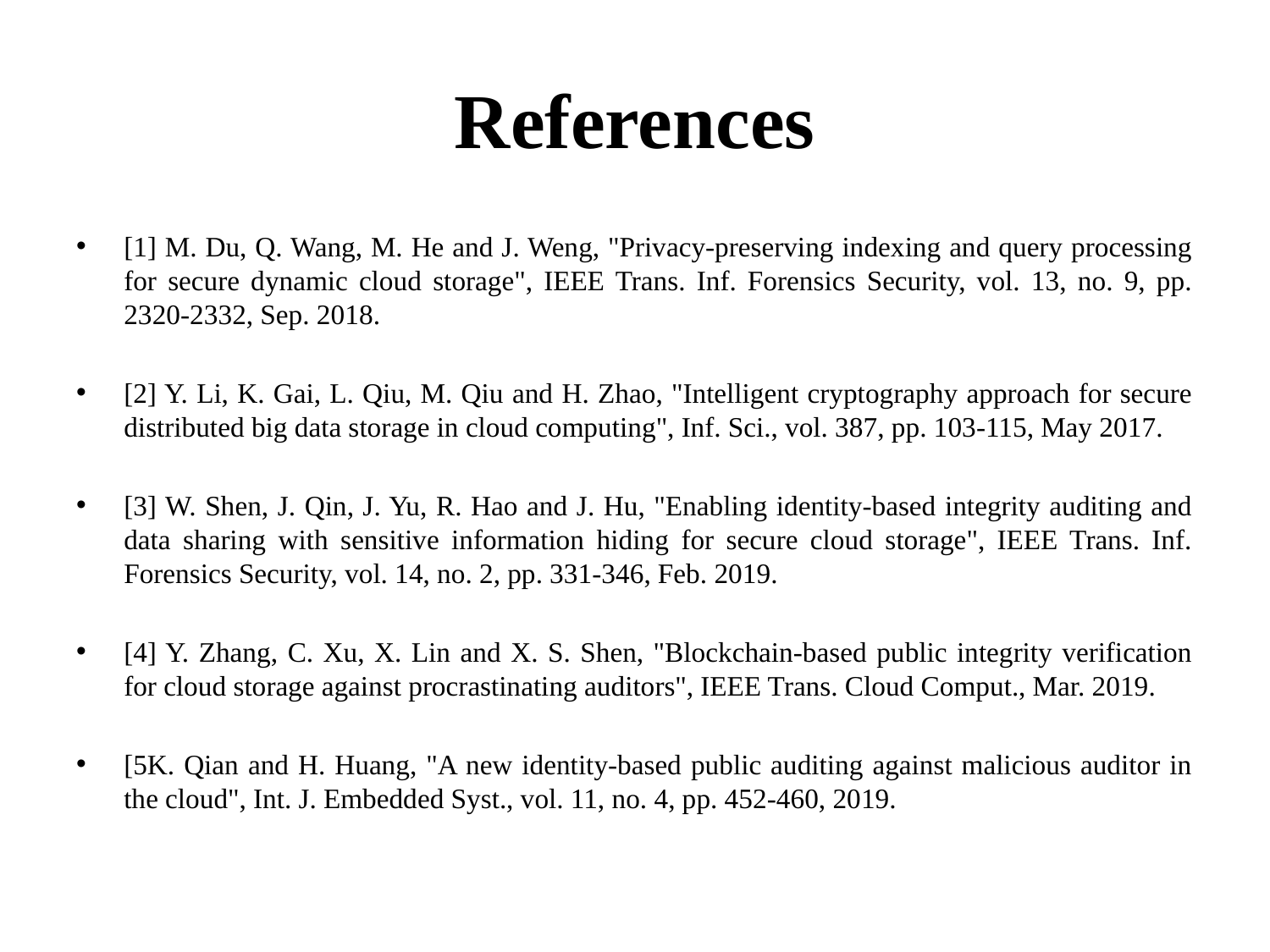

# References
[1] M. Du, Q. Wang, M. He and J. Weng, "Privacy-preserving indexing and query processing for secure dynamic cloud storage", IEEE Trans. Inf. Forensics Security, vol. 13, no. 9, pp. 2320-2332, Sep. 2018.

[2] Y. Li, K. Gai, L. Qiu, M. Qiu and H. Zhao, "Intelligent cryptography approach for secure distributed big data storage in cloud computing", Inf. Sci., vol. 387, pp. 103-115, May 2017.

[3] W. Shen, J. Qin, J. Yu, R. Hao and J. Hu, "Enabling identity-based integrity auditing and data sharing with sensitive information hiding for secure cloud storage", IEEE Trans. Inf. Forensics Security, vol. 14, no. 2, pp. 331-346, Feb. 2019.

[4] Y. Zhang, C. Xu, X. Lin and X. S. Shen, "Blockchain-based public integrity verification for cloud storage against procrastinating auditors", IEEE Trans. Cloud Comput., Mar. 2019.

[5K. Qian and H. Huang, "A new identity-based public auditing against malicious auditor in the cloud", Int. J. Embedded Syst., vol. 11, no. 4, pp. 452-460, 2019.